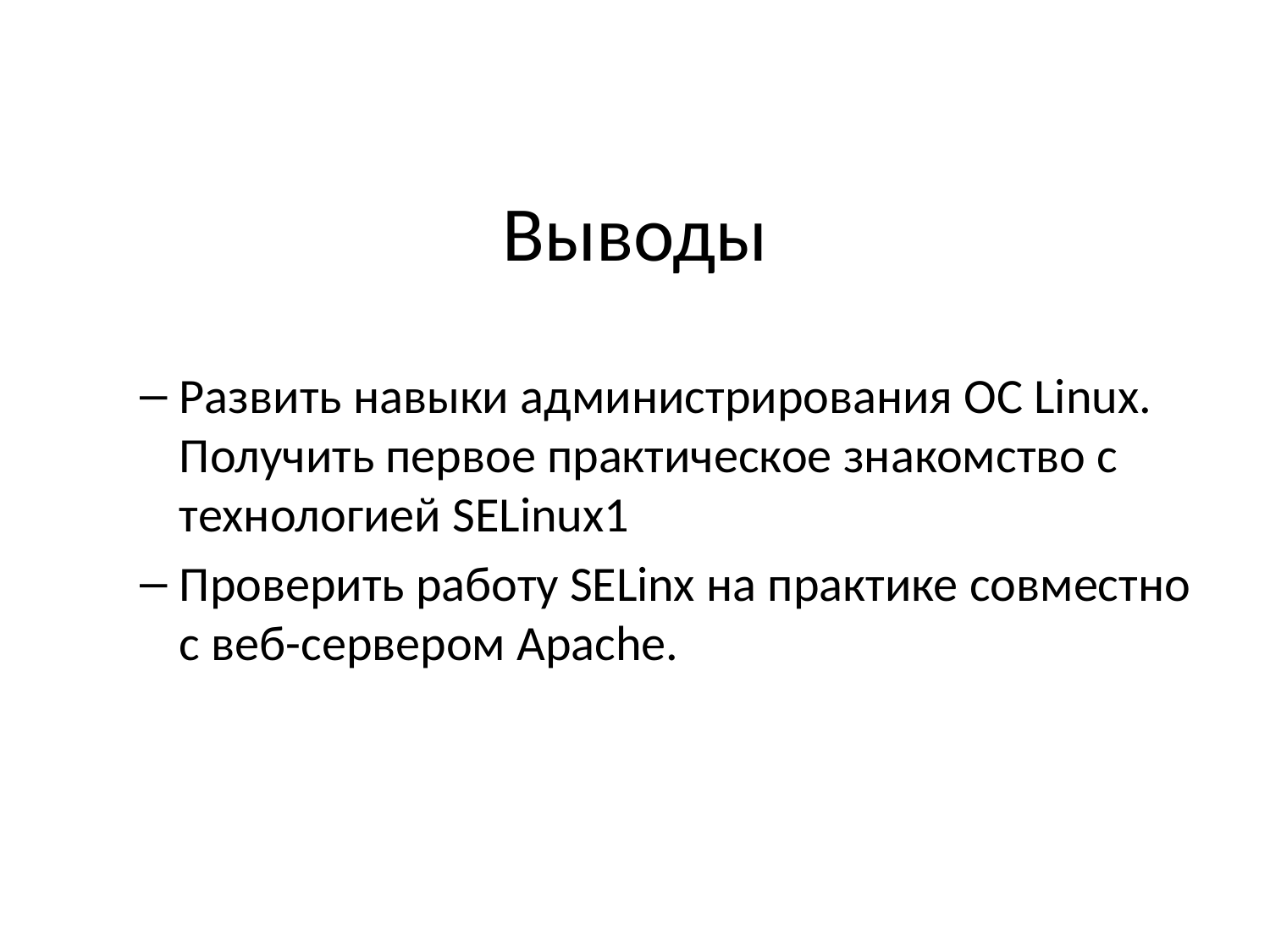

# Выводы
Развить навыки администрирования ОС Linux. Получить первое практическое знакомство с технологией SELinux1
Проверить работу SELinx на практике совместно с веб-сервером Apache.